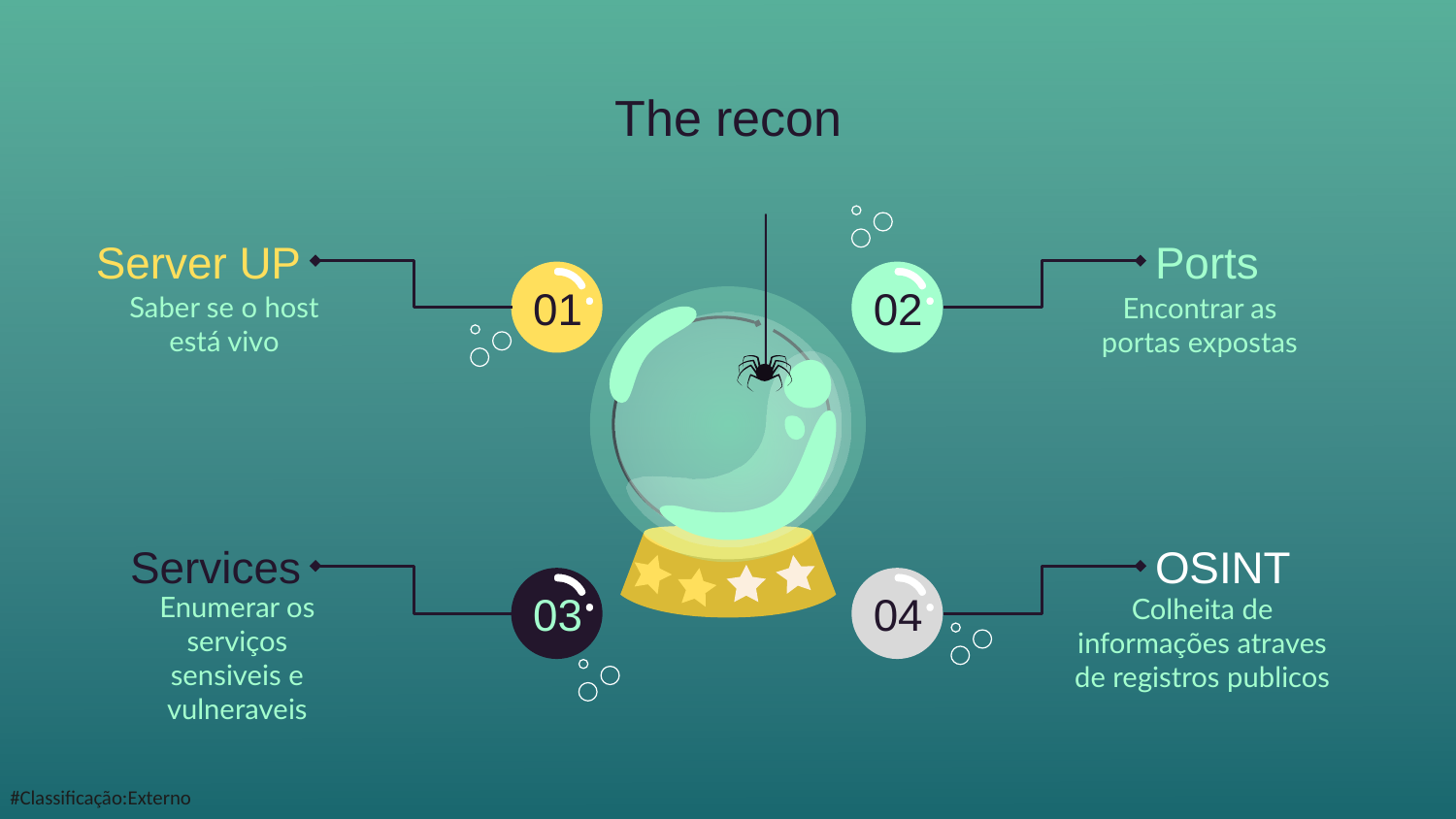

# The recon

Server UP
Saber se o host está vivo
01
Ports
Encontrar as portas expostas
02

Services
03
Enumerar os serviços sensiveis e vulneraveis
OSINT
04
Colheita de informações atraves de registros publicos